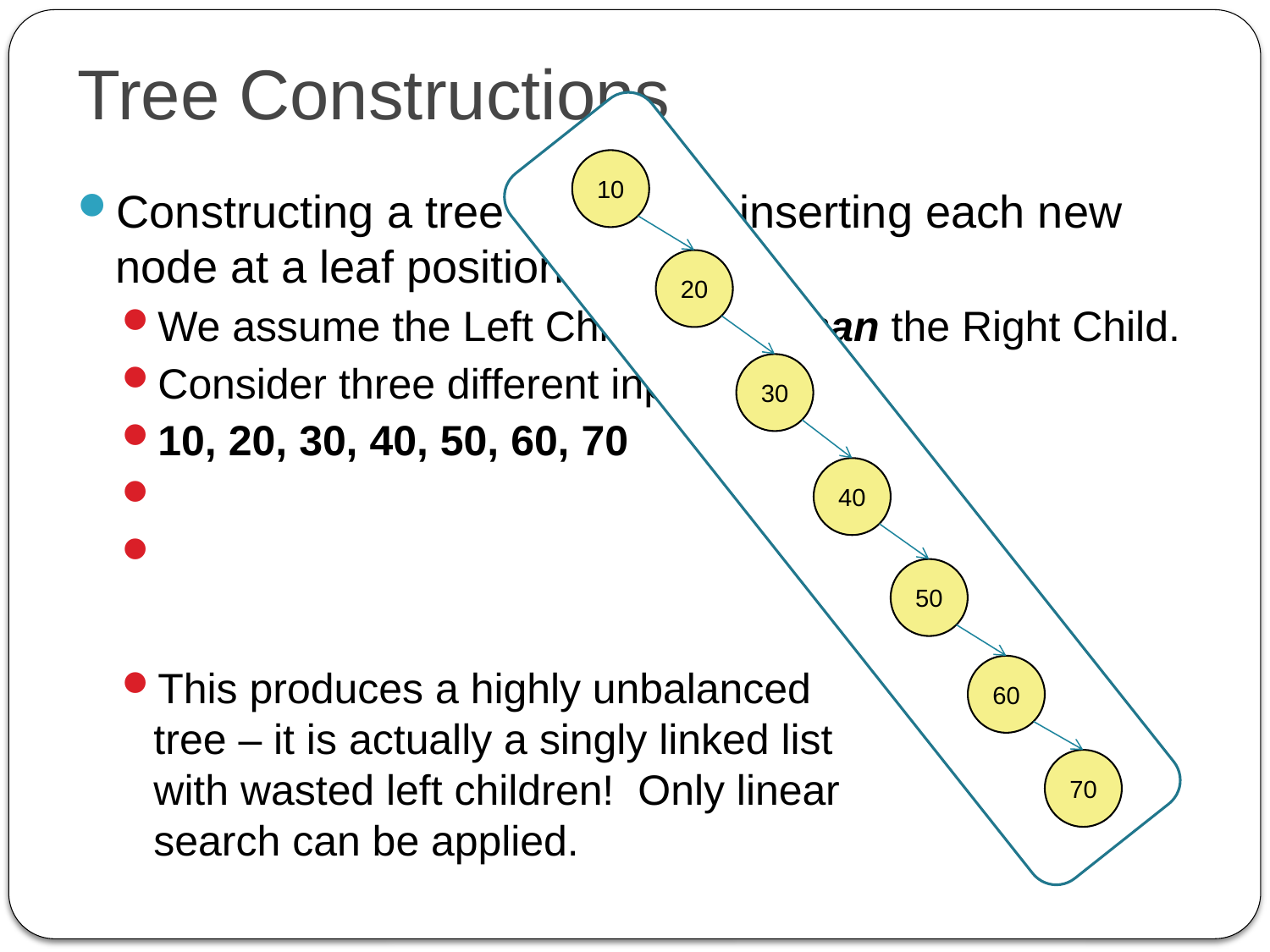

# Tree Constructions

10
20
30
40
50
60
70
Constructing a tree is done by inserting each new node at a leaf position
We assume the Left Child is less than the Right Child.
Consider three different input orders
10, 20, 30, 40, 50, 60, 70
20, 50, 30, 40, 10, 60, 70
40, 20, 10, 30, 60, 50, 70

This produces a highly unbalanced
tree – it is actually a singly linked list
with wasted left children!  Only linear
search can be applied.